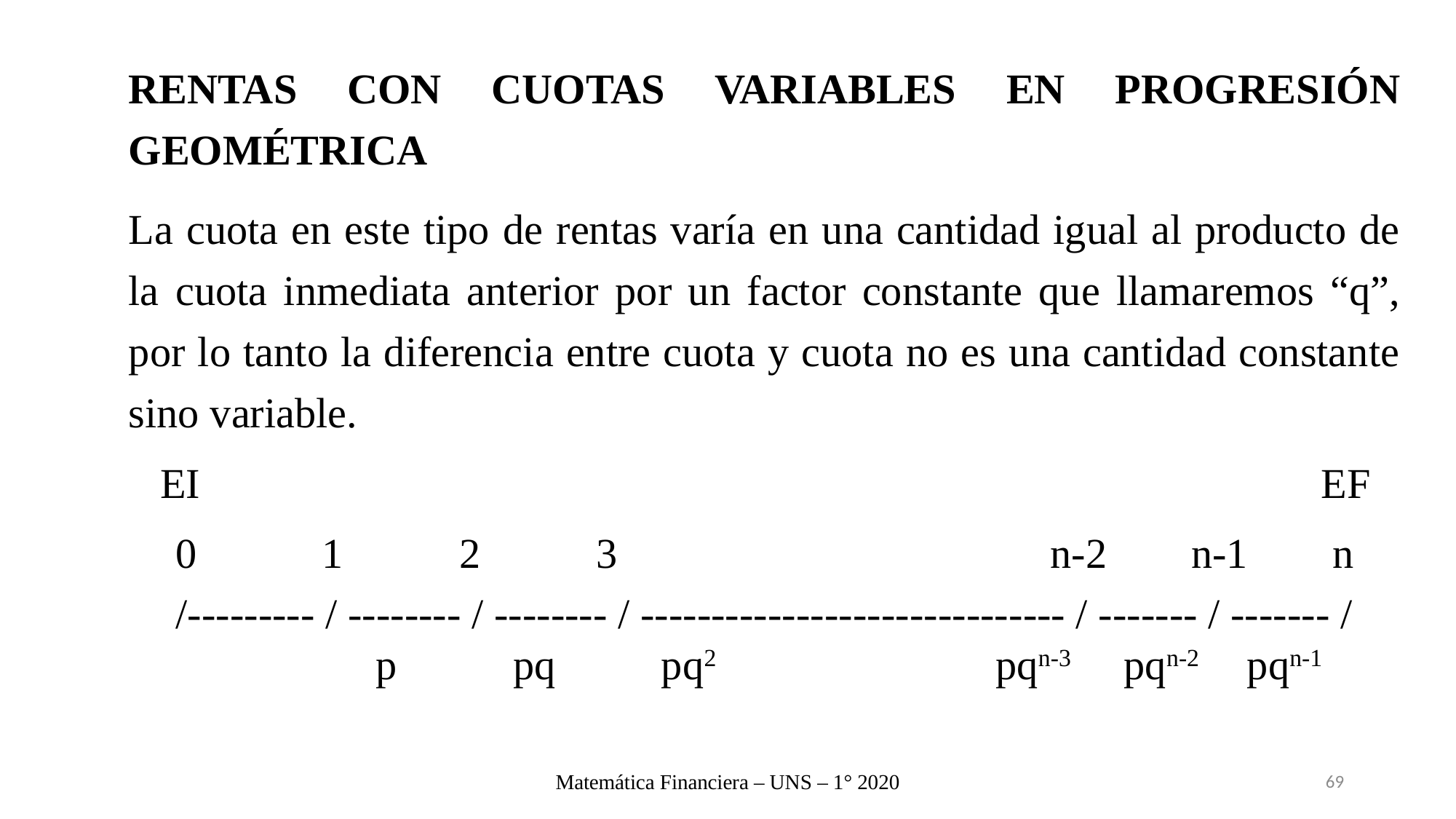

RENTAS CON CUOTAS VARIABLES EN PROGRESIÓN GEOMÉTRICA
La cuota en este tipo de rentas varía en una cantidad igual al producto de la cuota inmediata anterior por un factor constante que llamaremos “q”, por lo tanto la diferencia entre cuota y cuota no es una cantidad constante sino variable.
   EI						                                                   EF
    0	        1           2           3                                         n-2        n-1        n
/--------- / -------- / -------- / ------------------------------ / ------- / ------- /
	        p           pq          pq2 		               pqn-3     pqn-2       pqn-1
Matemática Financiera – UNS – 1° 2020
69